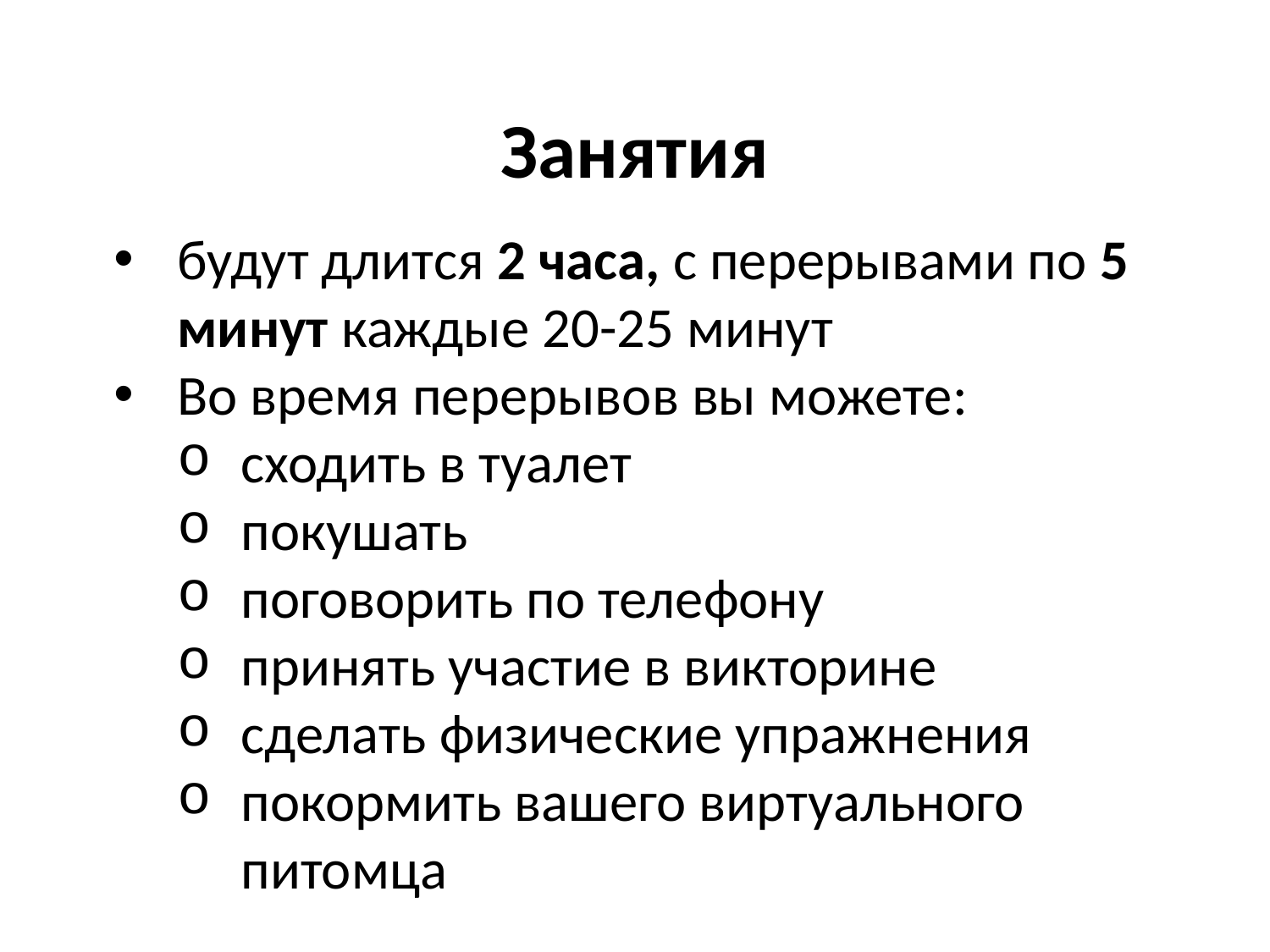

# Занятия
будут длится 2 часа, с перерывами по 5 минут каждые 20-25 минут
Во время перерывов вы можете:
сходить в туалет
покушать
поговорить по телефону
принять участие в викторине
сделать физические упражнения
покормить вашего виртуального питомца